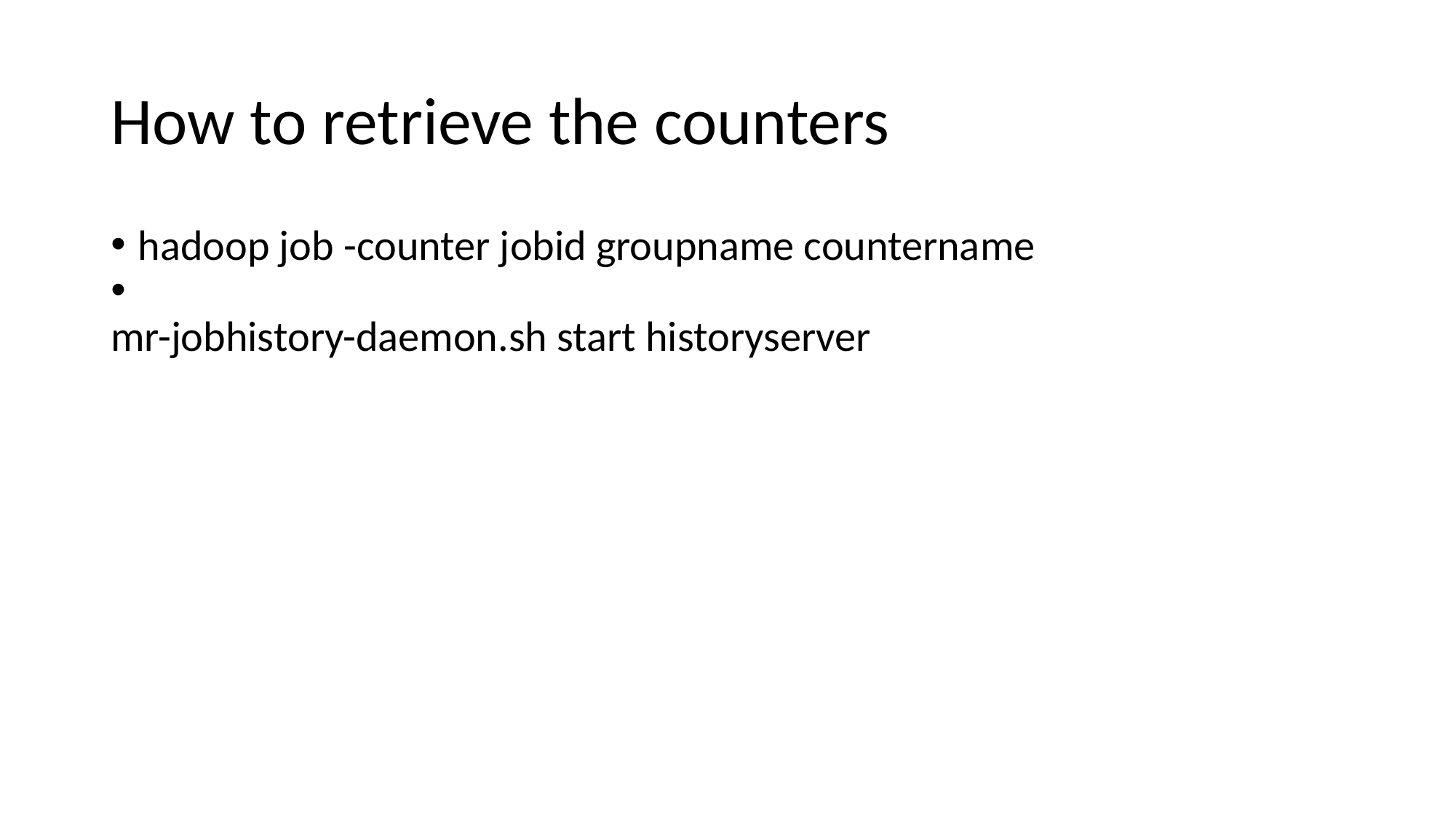

How to retrieve the counters
hadoop job -counter jobid groupname countername

mr-jobhistory-daemon.sh start historyserver